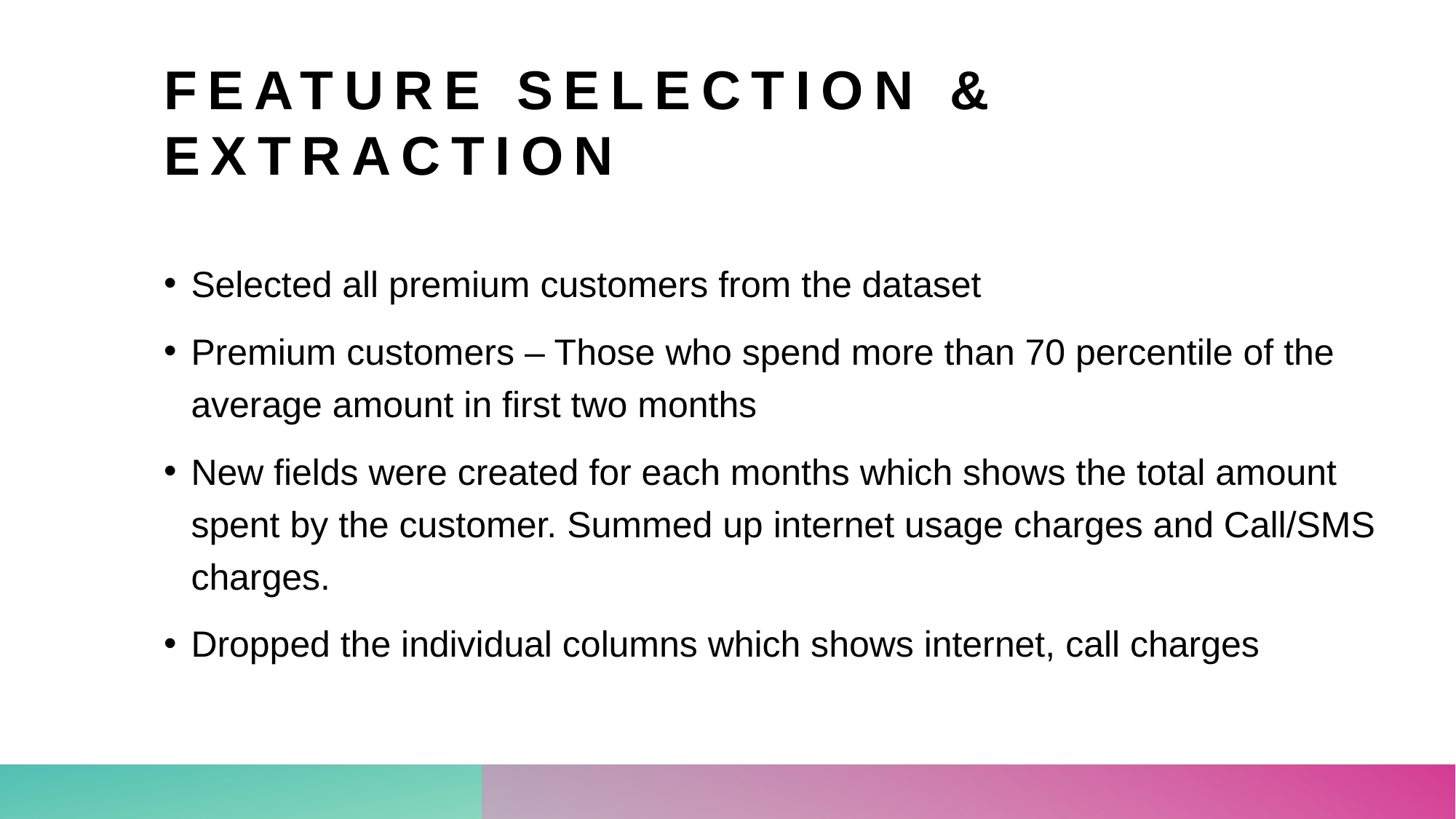

# Feature selection & extraction
Selected all premium customers from the dataset
Premium customers – Those who spend more than 70 percentile of the average amount in first two months
New fields were created for each months which shows the total amount spent by the customer. Summed up internet usage charges and Call/SMS charges.
Dropped the individual columns which shows internet, call charges